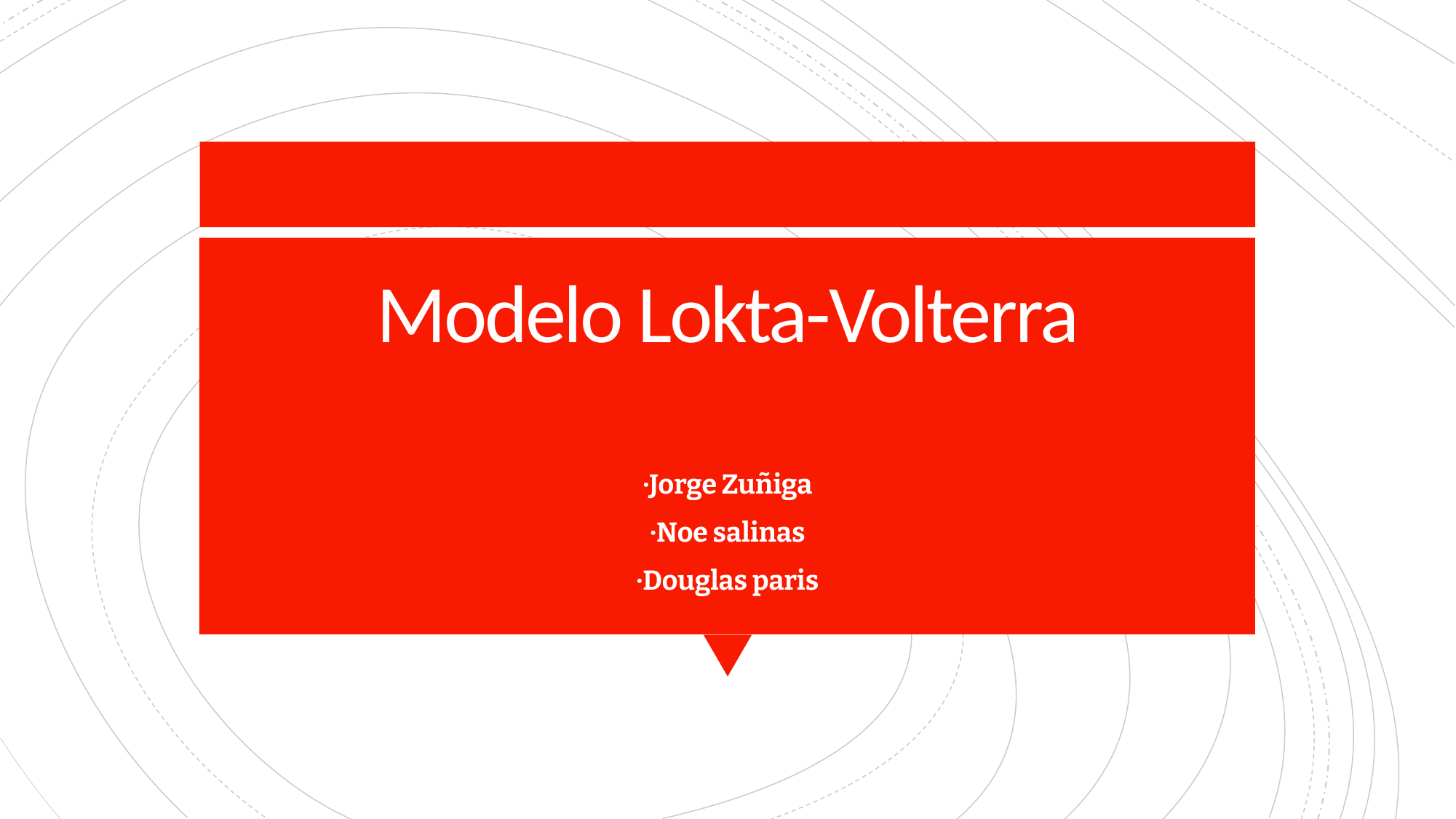

# Modelo Lokta-Volterra
·Jorge Zuñiga
·Noe salinas
·Douglas paris